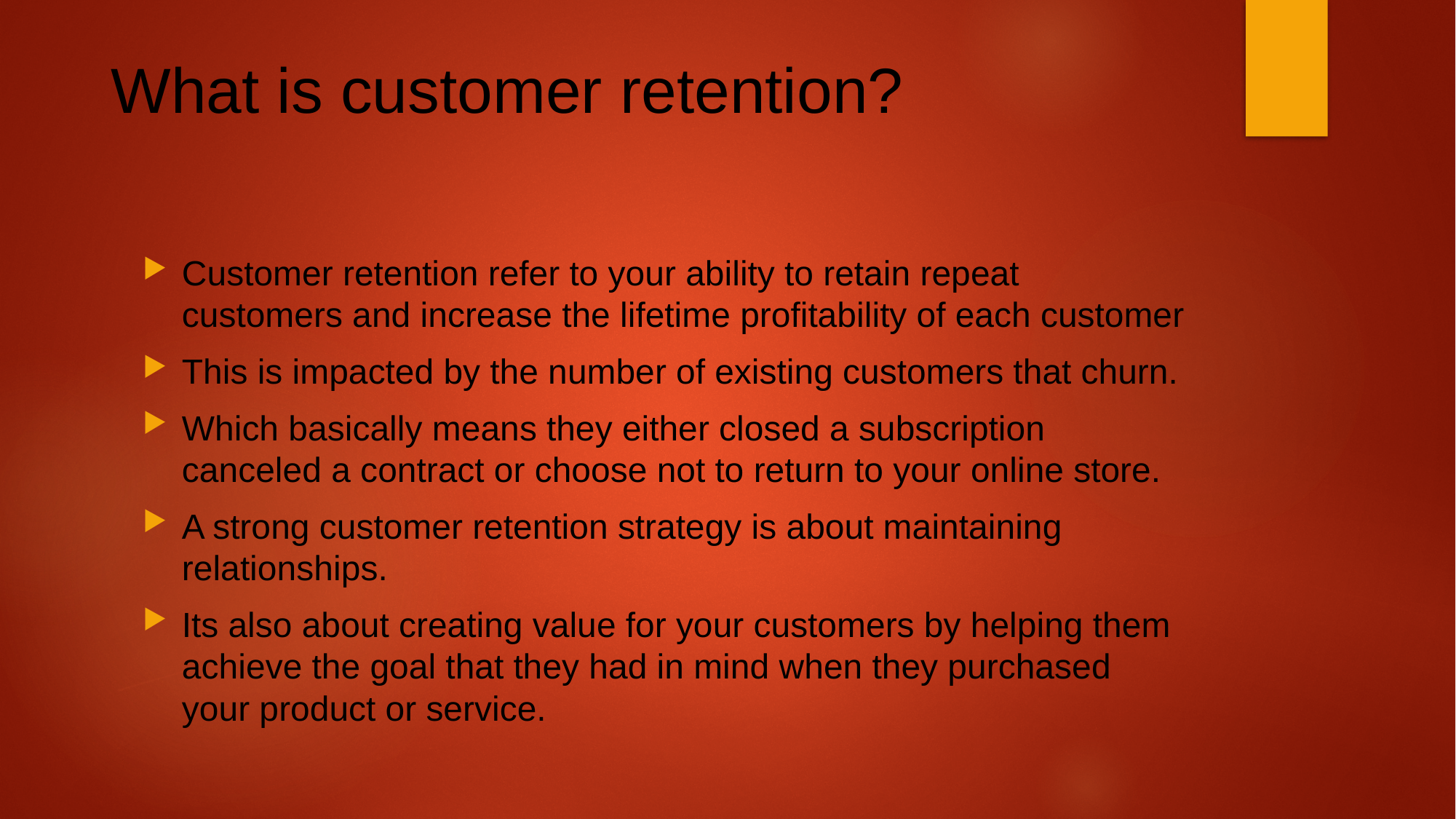

# What is customer retention?
Customer retention refer to your ability to retain repeat customers and increase the lifetime profitability of each customer
This is impacted by the number of existing customers that churn.
Which basically means they either closed a subscription canceled a contract or choose not to return to your online store.
A strong customer retention strategy is about maintaining relationships.
Its also about creating value for your customers by helping them achieve the goal that they had in mind when they purchased your product or service.